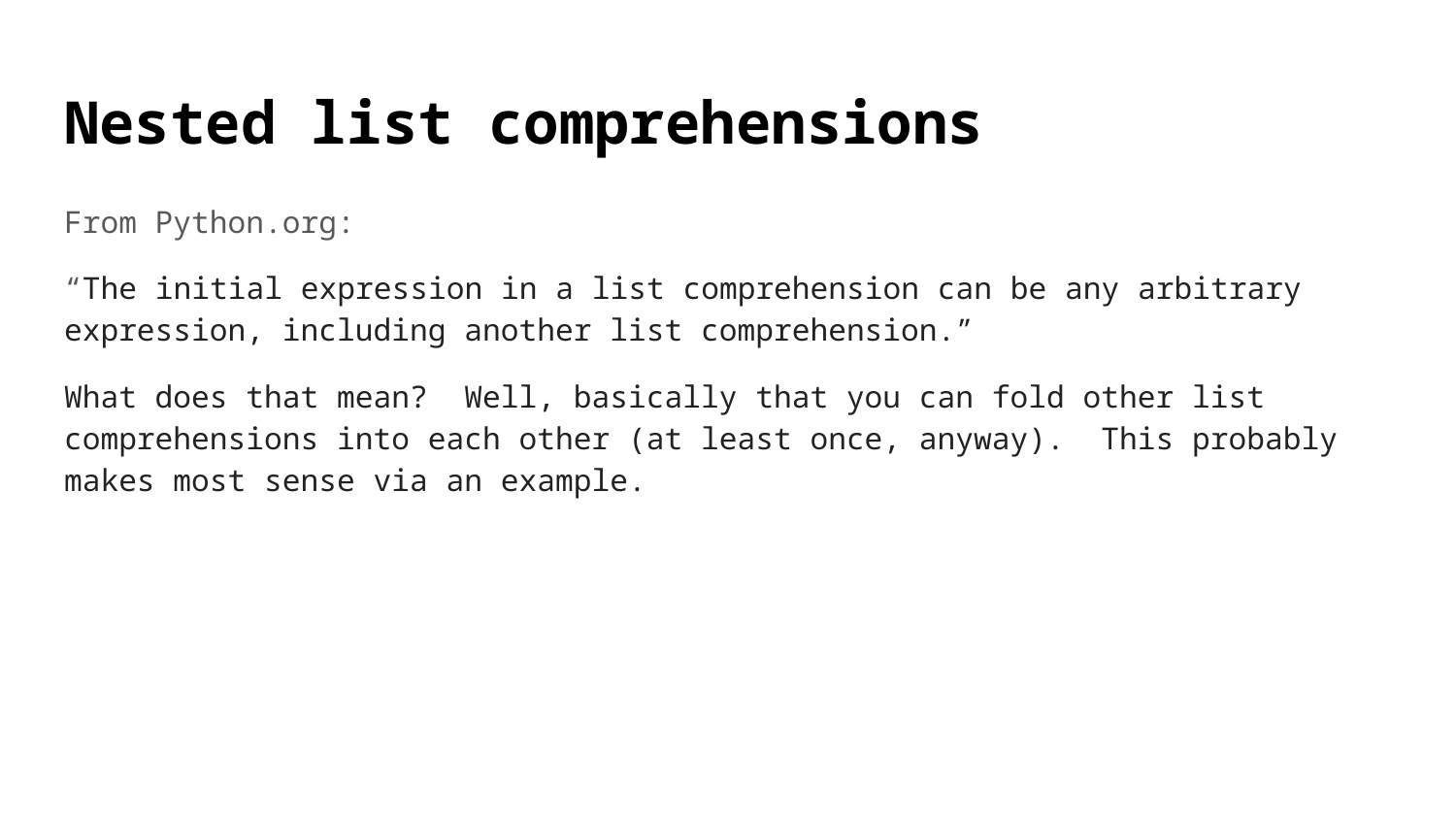

# Nested list comprehensions
From Python.org:
“The initial expression in a list comprehension can be any arbitrary expression, including another list comprehension.”
What does that mean?  Well, basically that you can fold other list comprehensions into each other (at least once, anyway).  This probably makes most sense via an example.